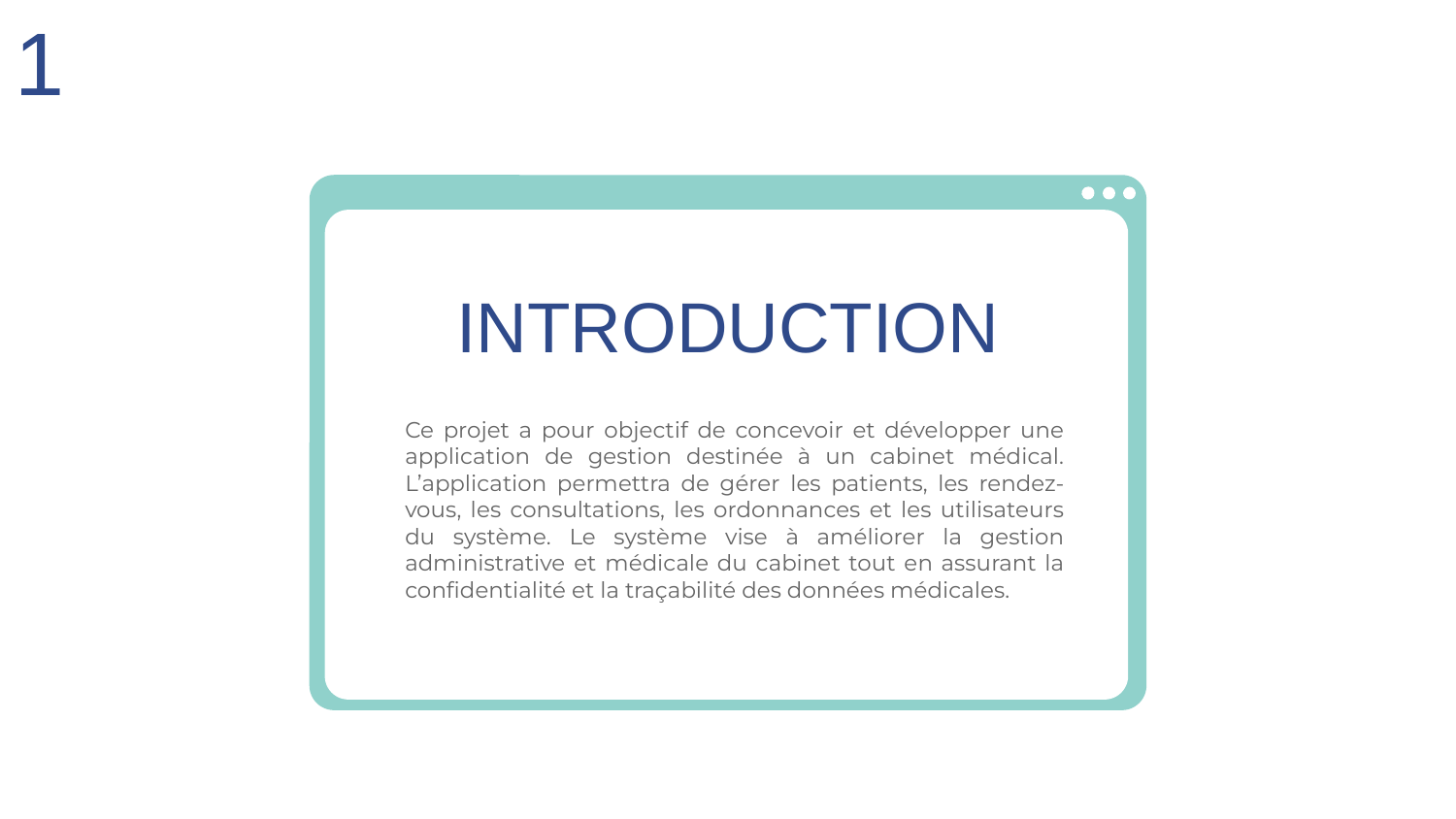

01

# INTRODUCTION
Ce projet a pour objectif de concevoir et développer une application de gestion destinée à un cabinet médical. L’application permettra de gérer les patients, les rendez-vous, les consultations, les ordonnances et les utilisateurs du système. Le système vise à améliorer la gestion administrative et médicale du cabinet tout en assurant la confidentialité et la traçabilité des données médicales.